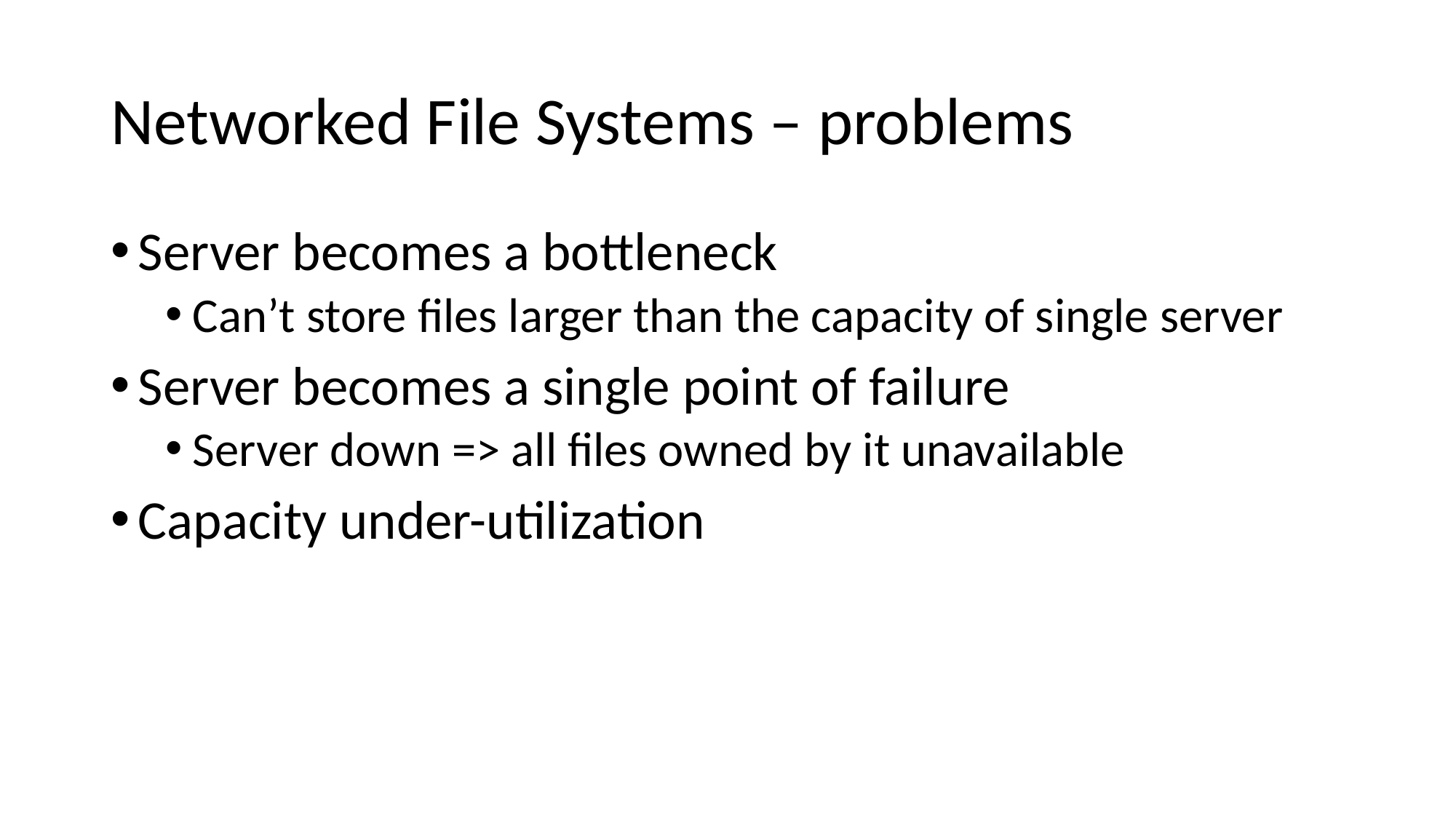

# Networked File Systems – problems
Server becomes a bottleneck
Can’t store files larger than the capacity of single server
Server becomes a single point of failure
Server down => all files owned by it unavailable
Capacity under-utilization